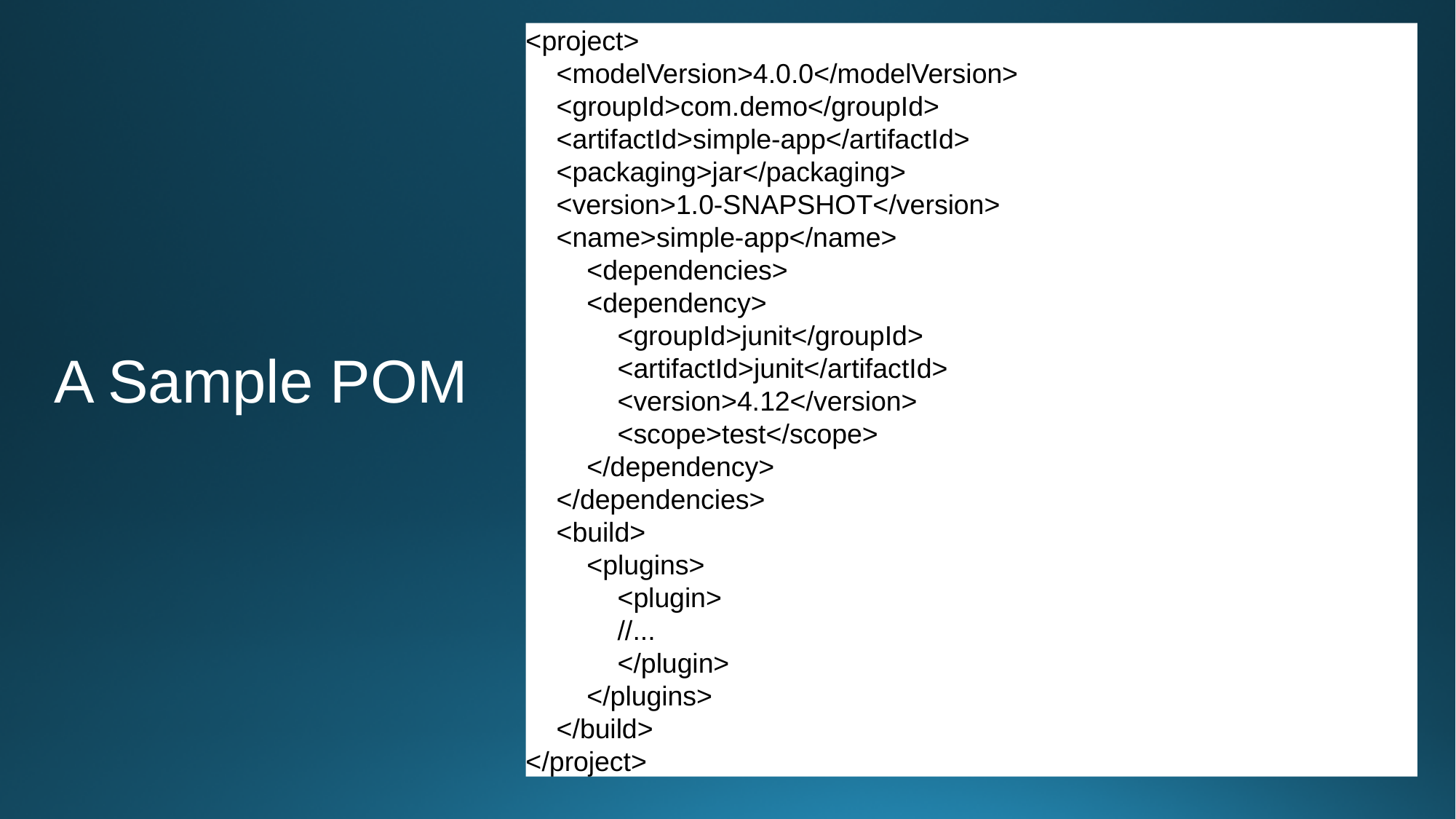

<project>
    <modelVersion>4.0.0</modelVersion>
    <groupId>com.demo</groupId>
    <artifactId>simple-app</artifactId>
    <packaging>jar</packaging>
    <version>1.0-SNAPSHOT</version>
    <name>simple-app</name>
        <dependencies>
        <dependency>
            <groupId>junit</groupId>
            <artifactId>junit</artifactId>
            <version>4.12</version>
            <scope>test</scope>
        </dependency>
    </dependencies>
    <build>
        <plugins>
            <plugin>
            //...
            </plugin>
        </plugins>
    </build>
</project>
# A Sample POM